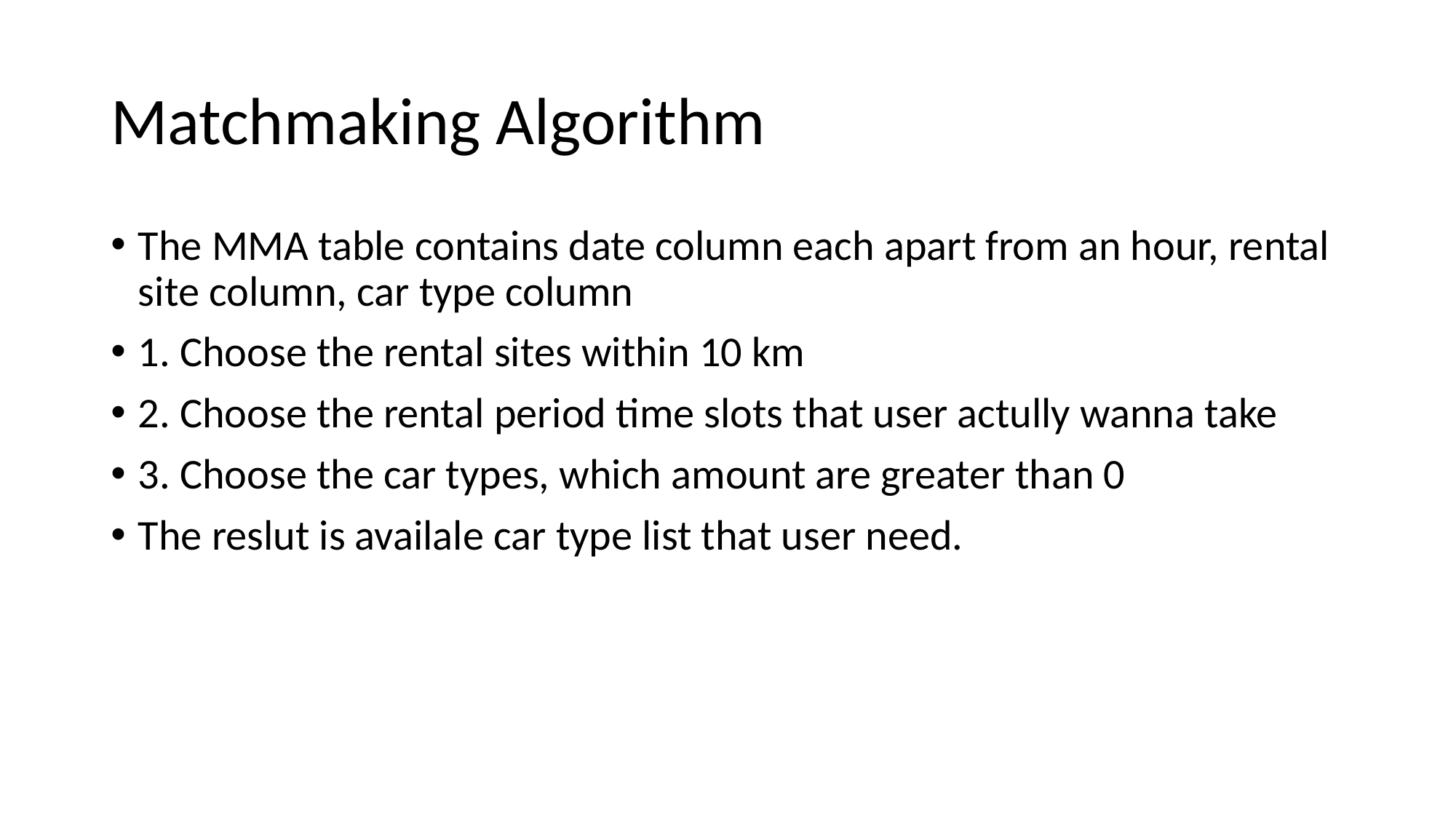

# Matchmaking Algorithm
The MMA table contains date column each apart from an hour, rental site column, car type column
1. Choose the rental sites within 10 km
2. Choose the rental period time slots that user actully wanna take
3. Choose the car types, which amount are greater than 0
The reslut is availale car type list that user need.